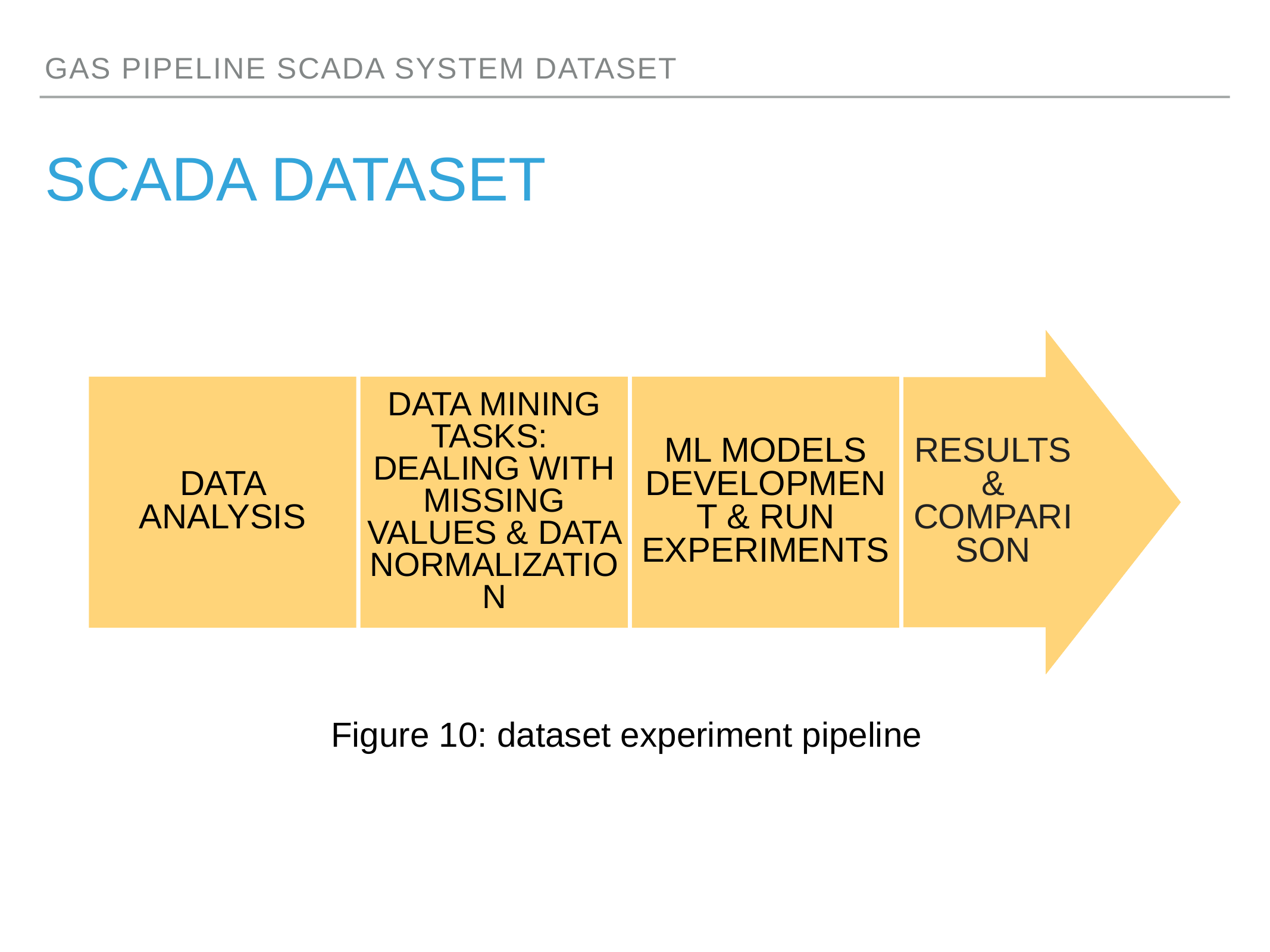

gas pipeline scada system dataset
# SCADA dataset
Results & Comparison
Results & Comparison
Data Analysis
Data mining tasks:
Dealing with missing values & Data normalization
ML models development & Run experiments
Figure 10: dataset experiment pipeline
27